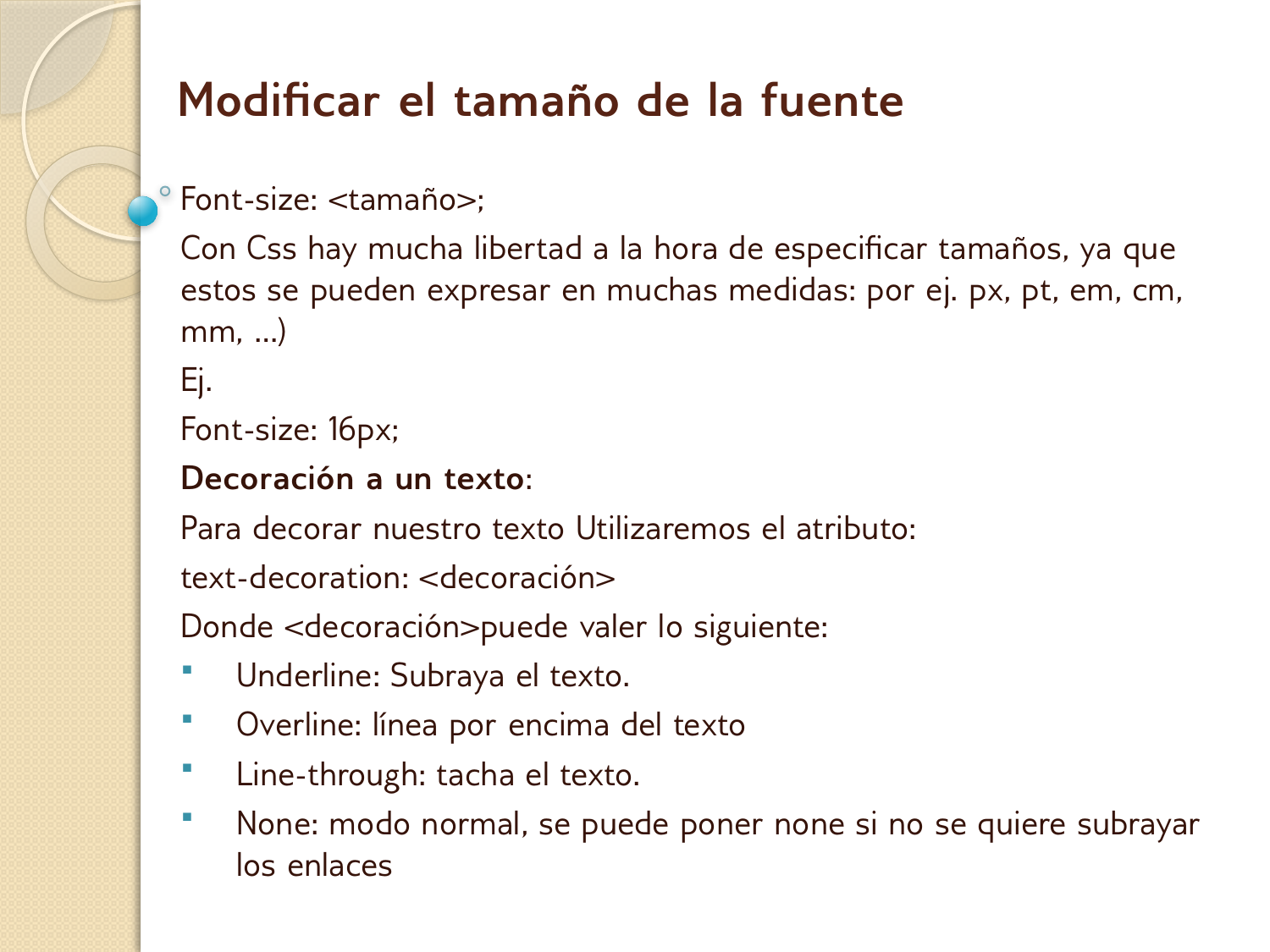

# Modificar el tamaño de la fuente
Font-size: <tamaño>;
Con Css hay mucha libertad a la hora de especificar tamaños, ya que estos se pueden expresar en muchas medidas: por ej. px, pt, em, cm, mm, …)
Ej.
Font-size: 16px;
Decoración a un texto:
Para decorar nuestro texto Utilizaremos el atributo:
text-decoration: <decoración>
Donde <decoración>puede valer lo siguiente:
Underline: Subraya el texto.
Overline: línea por encima del texto
Line-through: tacha el texto.
None: modo normal, se puede poner none si no se quiere subrayar los enlaces